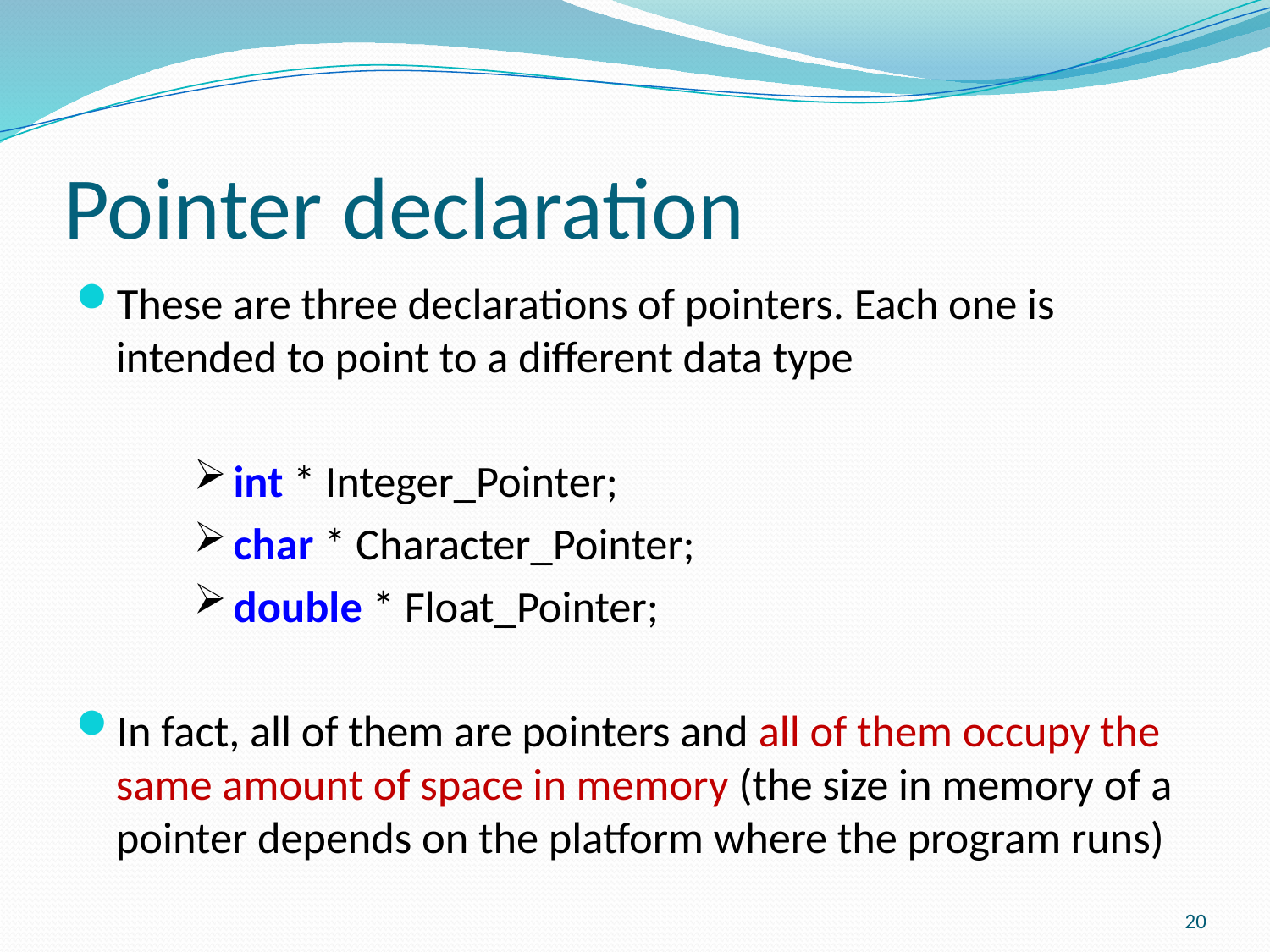

# Pointer declaration
These are three declarations of pointers. Each one is intended to point to a different data type

int * Integer_Pointer;
char * Character_Pointer;
double * Float_Pointer;

In fact, all of them are pointers and all of them occupy the same amount of space in memory (the size in memory of a pointer depends on the platform where the program runs)
20